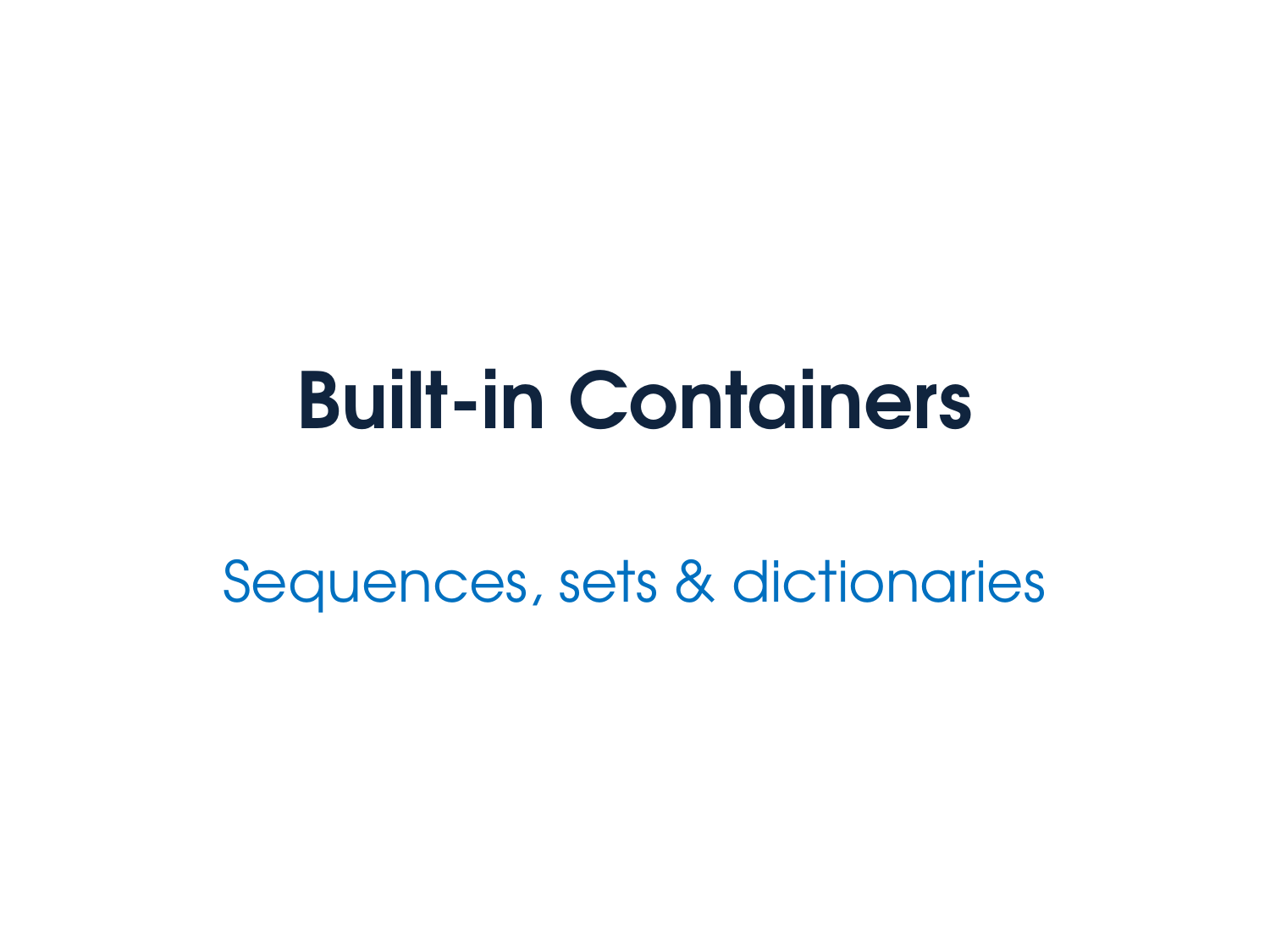

# Built-in Containers
Sequences, sets & dictionaries